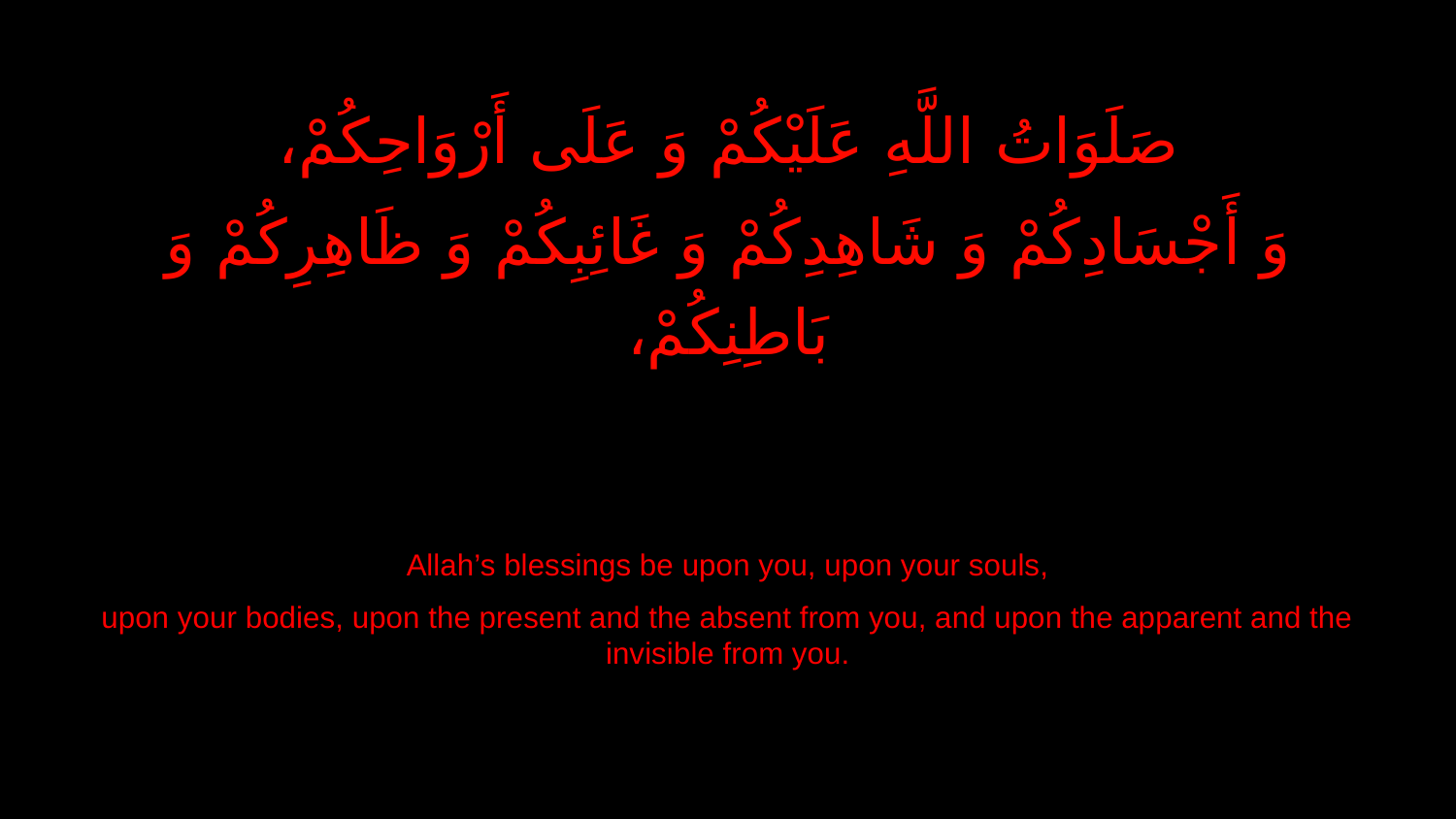

صَلَوَاتُ اللَّهِ عَلَيْكُمْ وَ عَلَى أَرْوَاحِكُمْ،
وَ أَجْسَادِكُمْ وَ شَاهِدِكُمْ وَ غَائِبِكُمْ وَ ظَاهِرِكُمْ وَ بَاطِنِكُمْ،
Allah’s blessings be upon you, upon your souls,
upon your bodies, upon the present and the absent from you, and upon the apparent and the invisible from you.